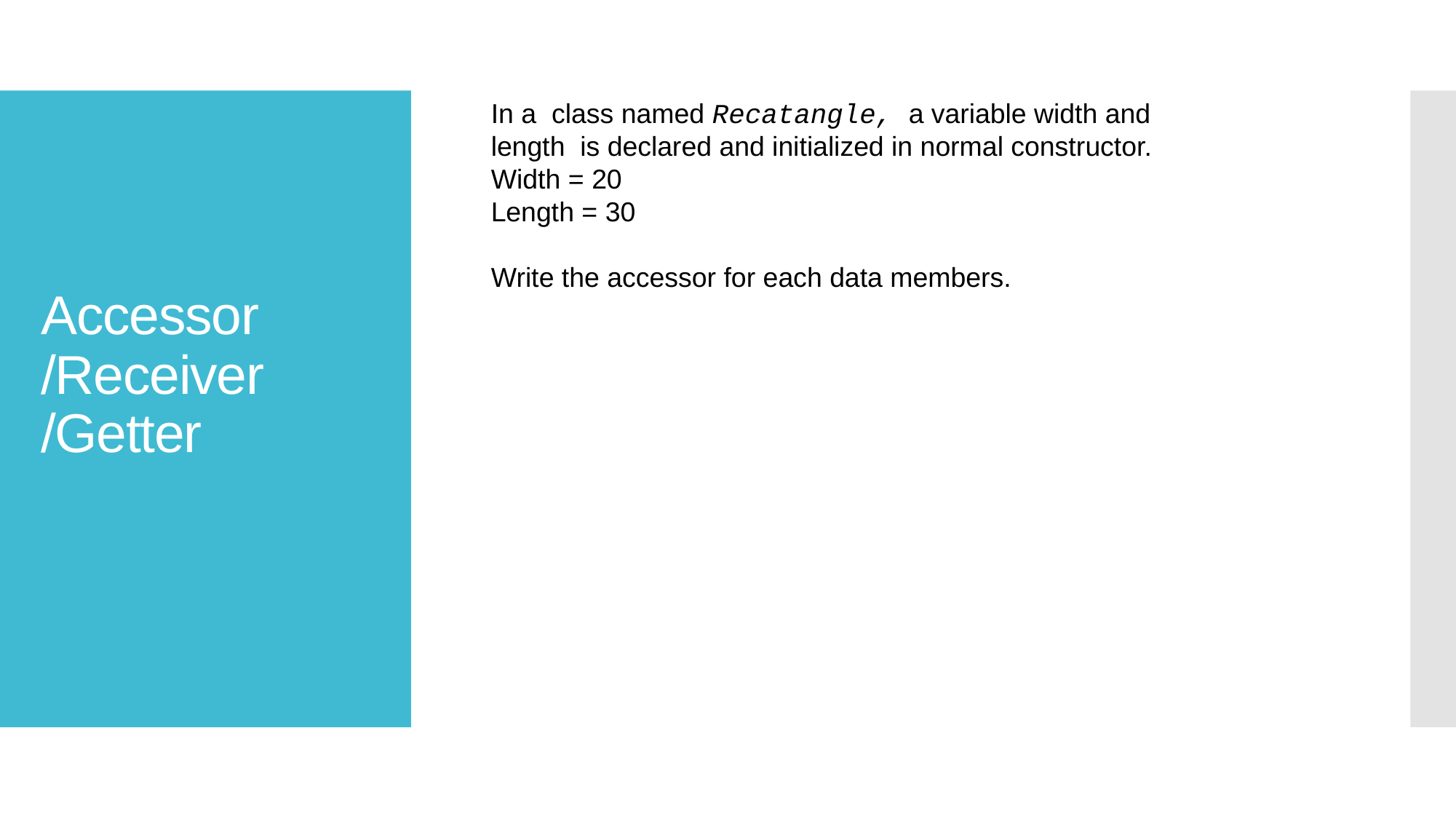

In a  class named Recatangle, a variable width and length  is declared and initialized in normal constructor.
Width = 20
Length = 30

Write the accessor for each data members.

# Accessor /Receiver /Getter